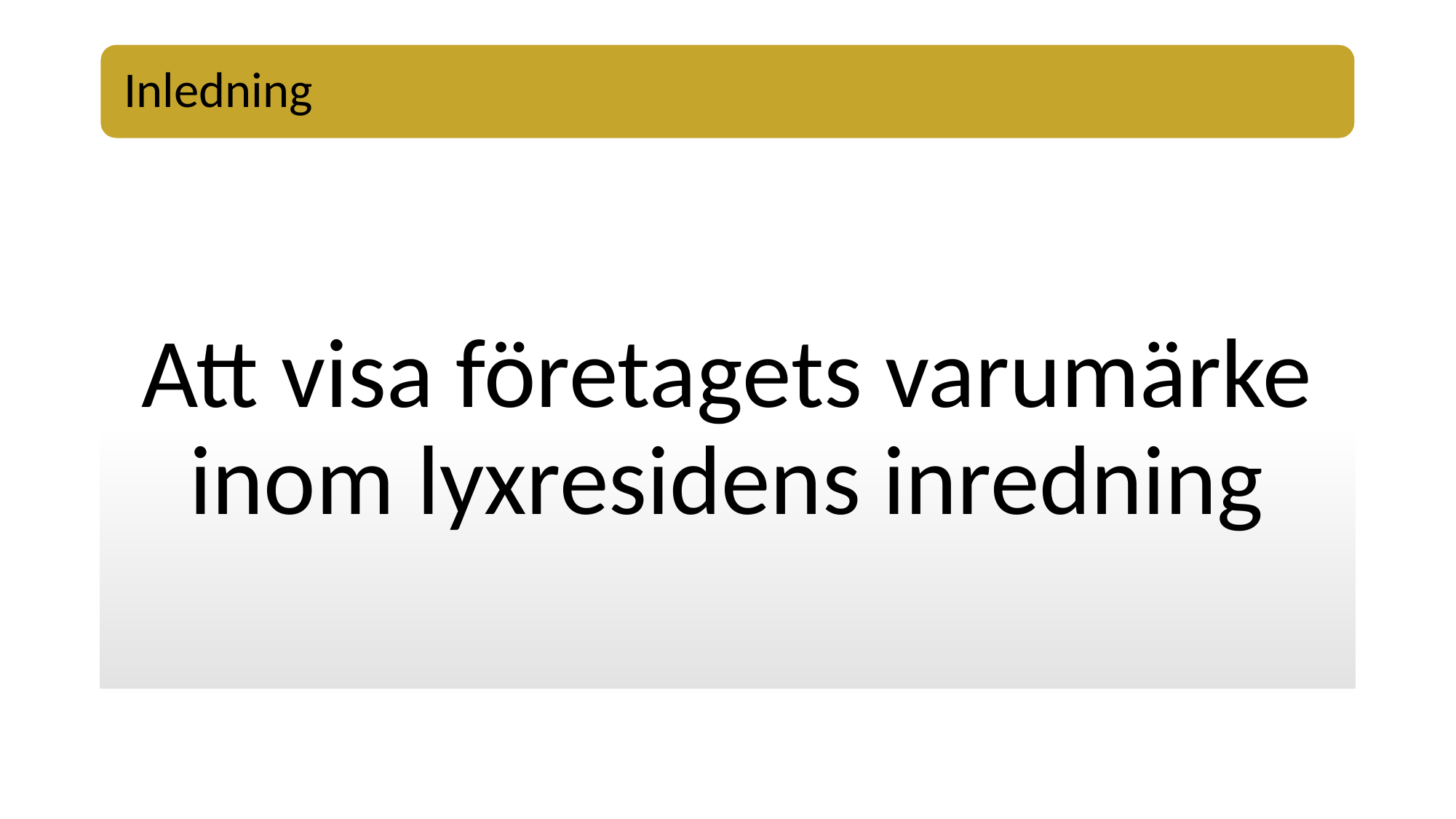

Inledning
Att visa företagets varumärke inom lyxresidens inredning